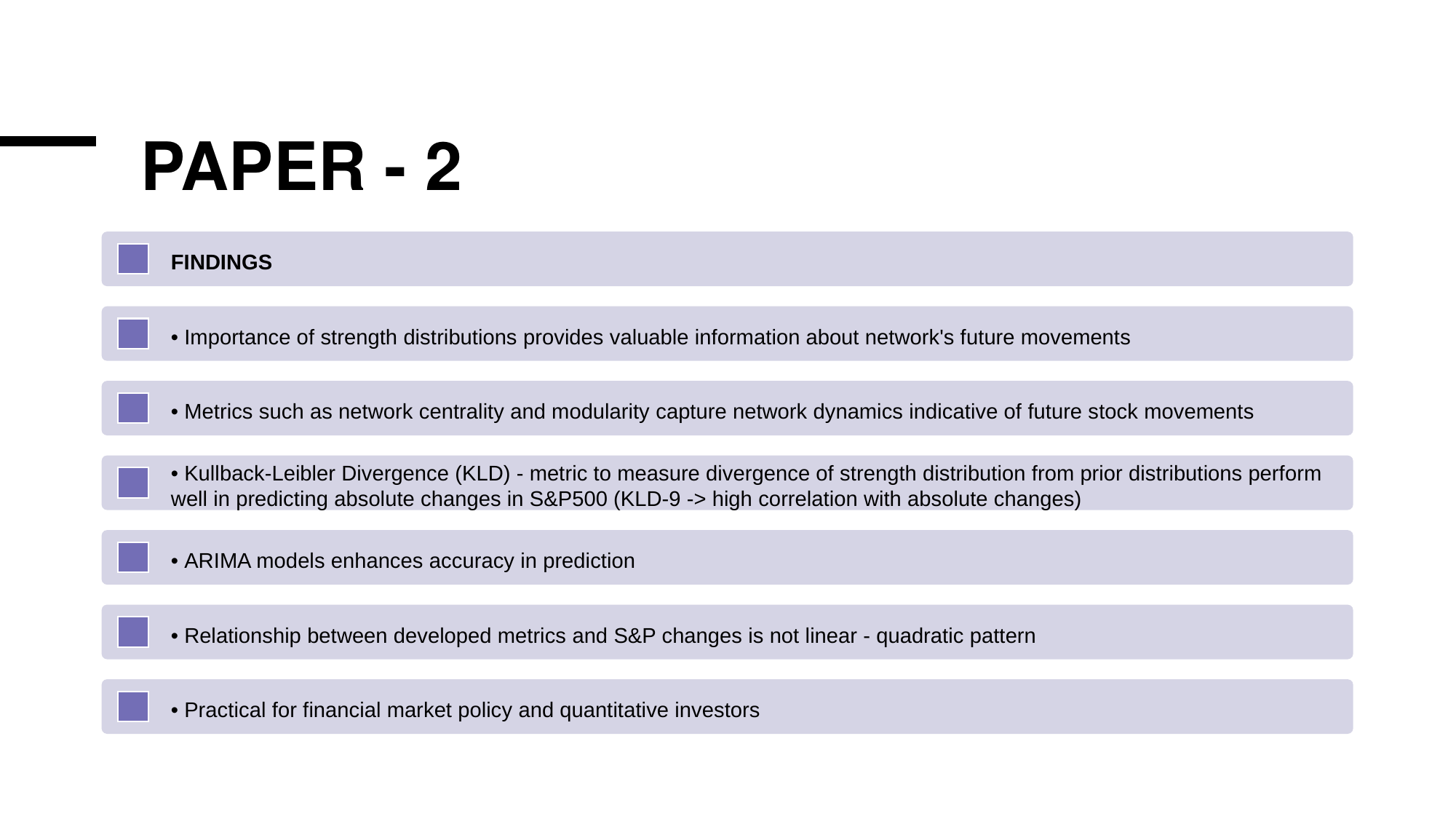

# PAPER - 2
FINDINGS
• Importance of strength distributions provides valuable information about network's future movements
• Metrics such as network centrality and modularity capture network dynamics indicative of future stock movements
• Kullback-Leibler Divergence (KLD) - metric to measure divergence of strength distribution from prior distributions perform well in predicting absolute changes in S&P500 (KLD-9 -> high correlation with absolute changes)
• ARIMA models enhances accuracy in prediction
• Relationship between developed metrics and S&P changes is not linear - quadratic pattern
• Practical for financial market policy and quantitative investors